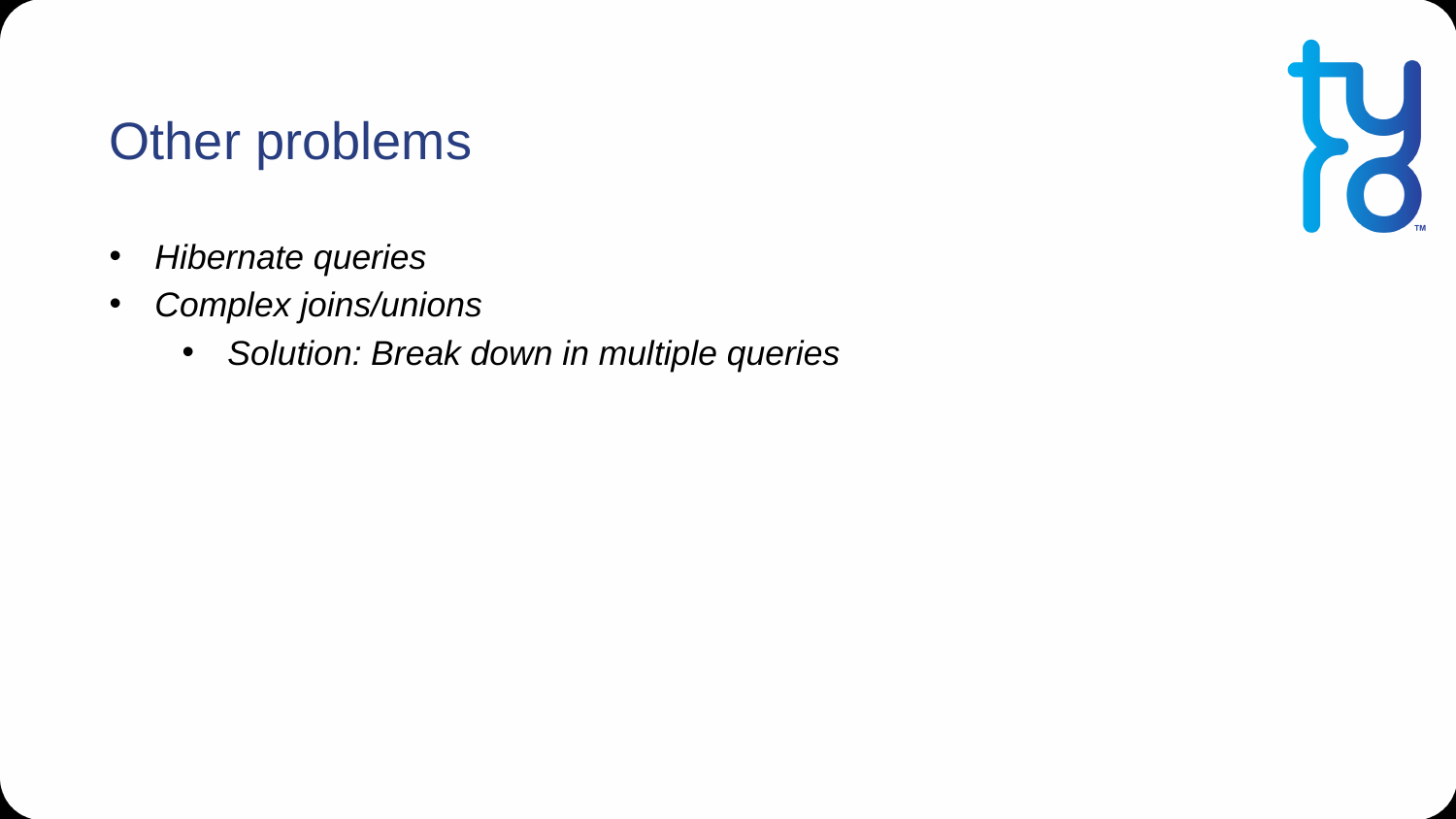

Other problems

Hibernate queries
Complex joins/unions
Solution: Break down in multiple queries